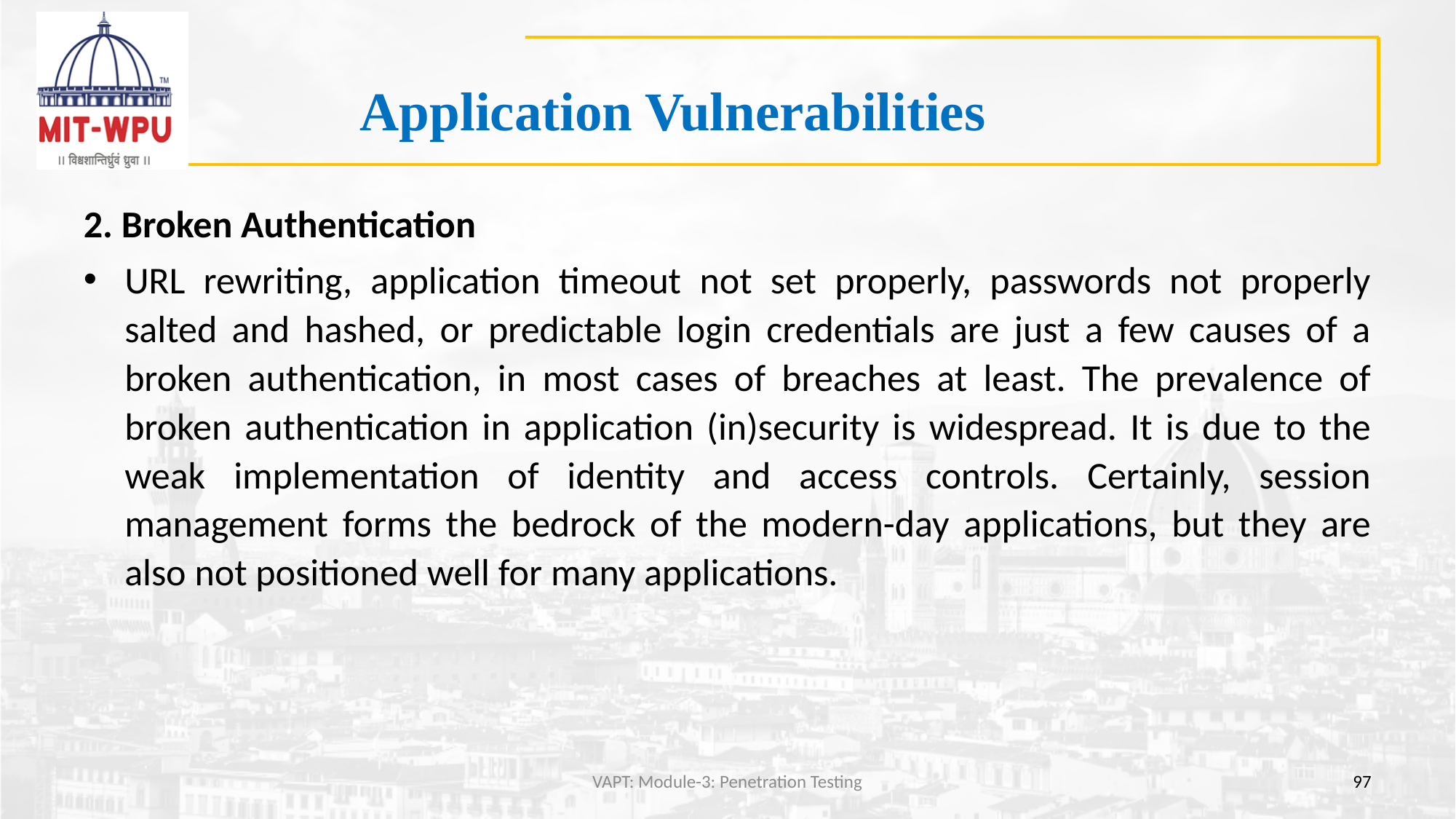

# Application Vulnerabilities
2. Broken Authentication
URL rewriting, application timeout not set properly, passwords not properly salted and hashed, or predictable login credentials are just a few causes of a broken authentication, in most cases of breaches at least. The prevalence of broken authentication in application (in)security is widespread. It is due to the weak implementation of identity and access controls. Certainly, session management forms the bedrock of the modern-day applications, but they are also not positioned well for many applications.

VAPT: Module-3: Penetration Testing
97